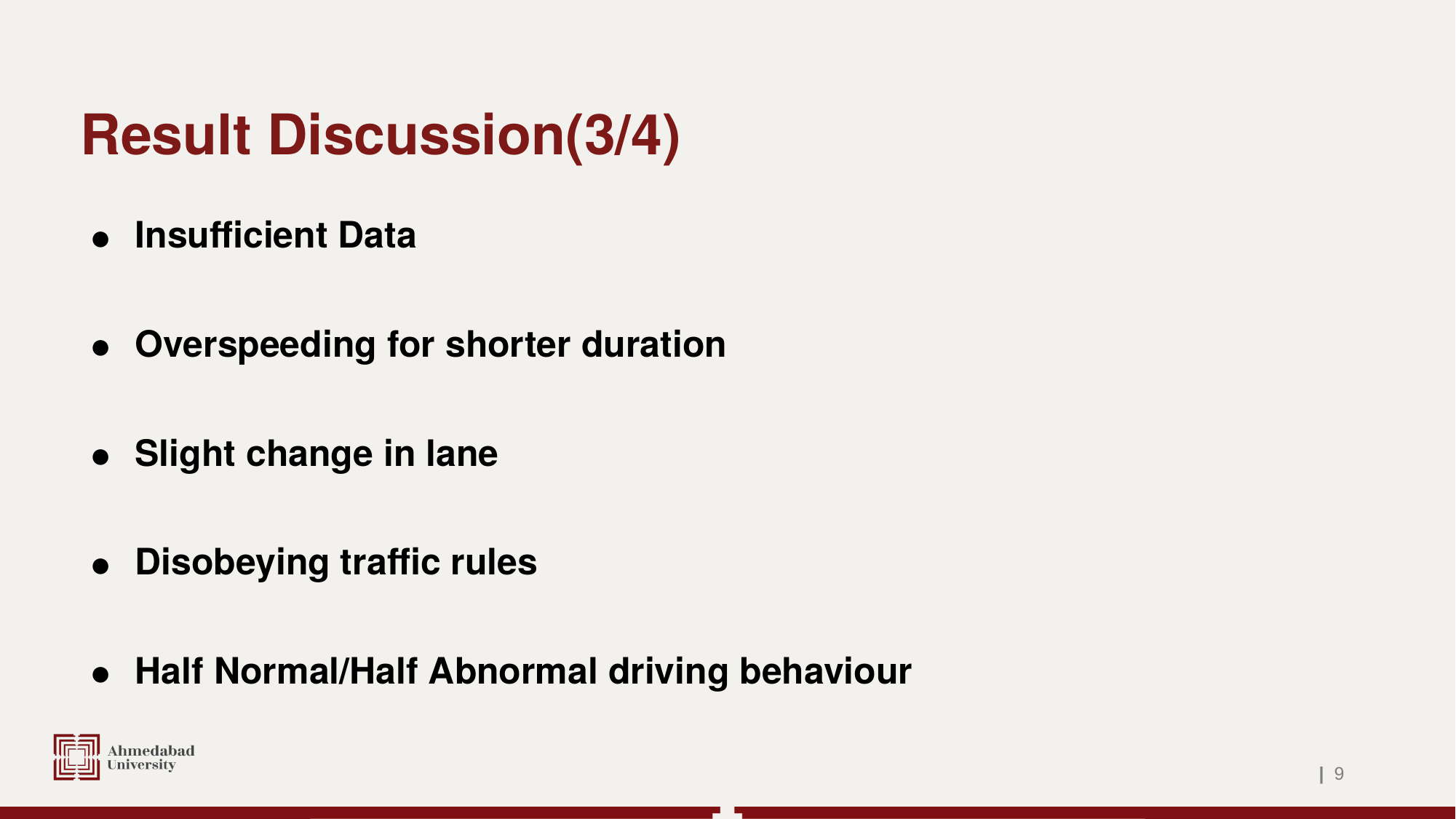

# Result Discussion(3/4)
Insufficient Data

Overspeeding for shorter duration

Slight change in lane

Disobeying traffic rules

Half Normal/Half Abnormal driving behaviour
|  9